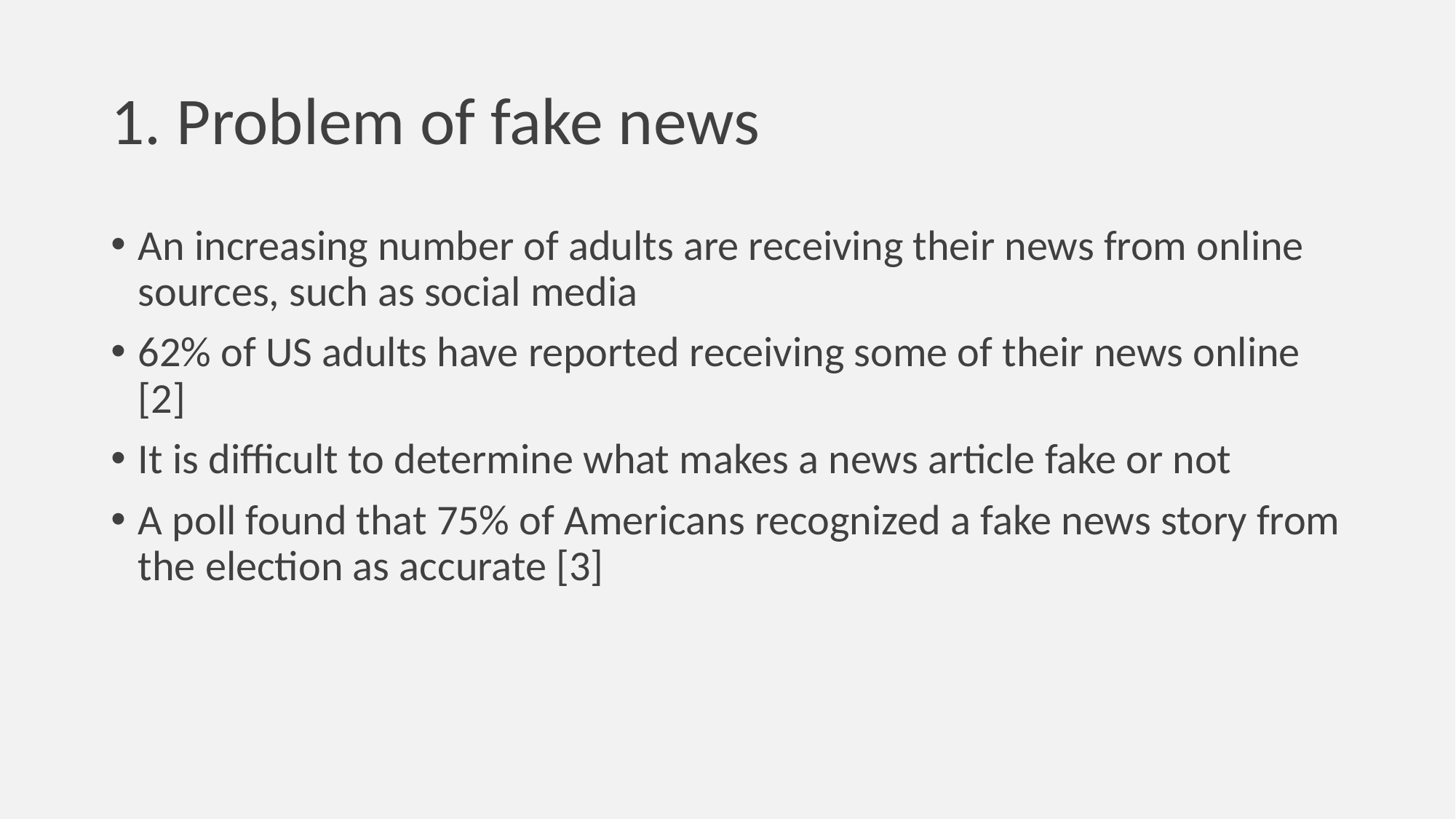

# 1. Problem of fake news
An increasing number of adults are receiving their news from online sources, such as social media
62% of US adults have reported receiving some of their news online [2]
It is difficult to determine what makes a news article fake or not
A poll found that 75% of Americans recognized a fake news story from the election as accurate [3]